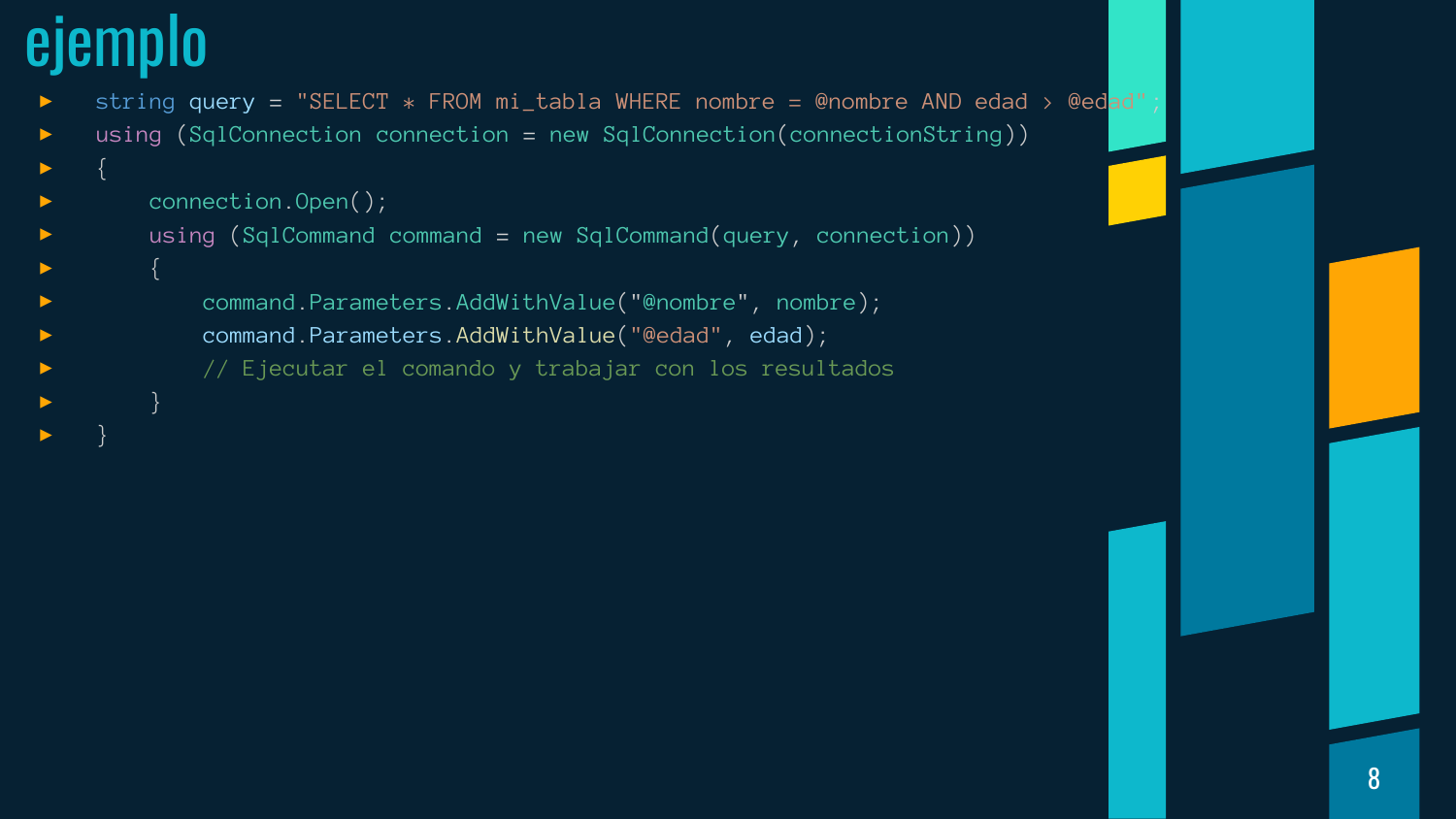

# ejemplo
string query = "SELECT * FROM mi_tabla WHERE nombre = @nombre AND edad > @edad";
using (SqlConnection connection = new SqlConnection(connectionString))
{
    connection.Open();
    using (SqlCommand command = new SqlCommand(query, connection))
    {
        command.Parameters.AddWithValue("@nombre", nombre);
        command.Parameters.AddWithValue("@edad", edad);
        // Ejecutar el comando y trabajar con los resultados
    }
}

8